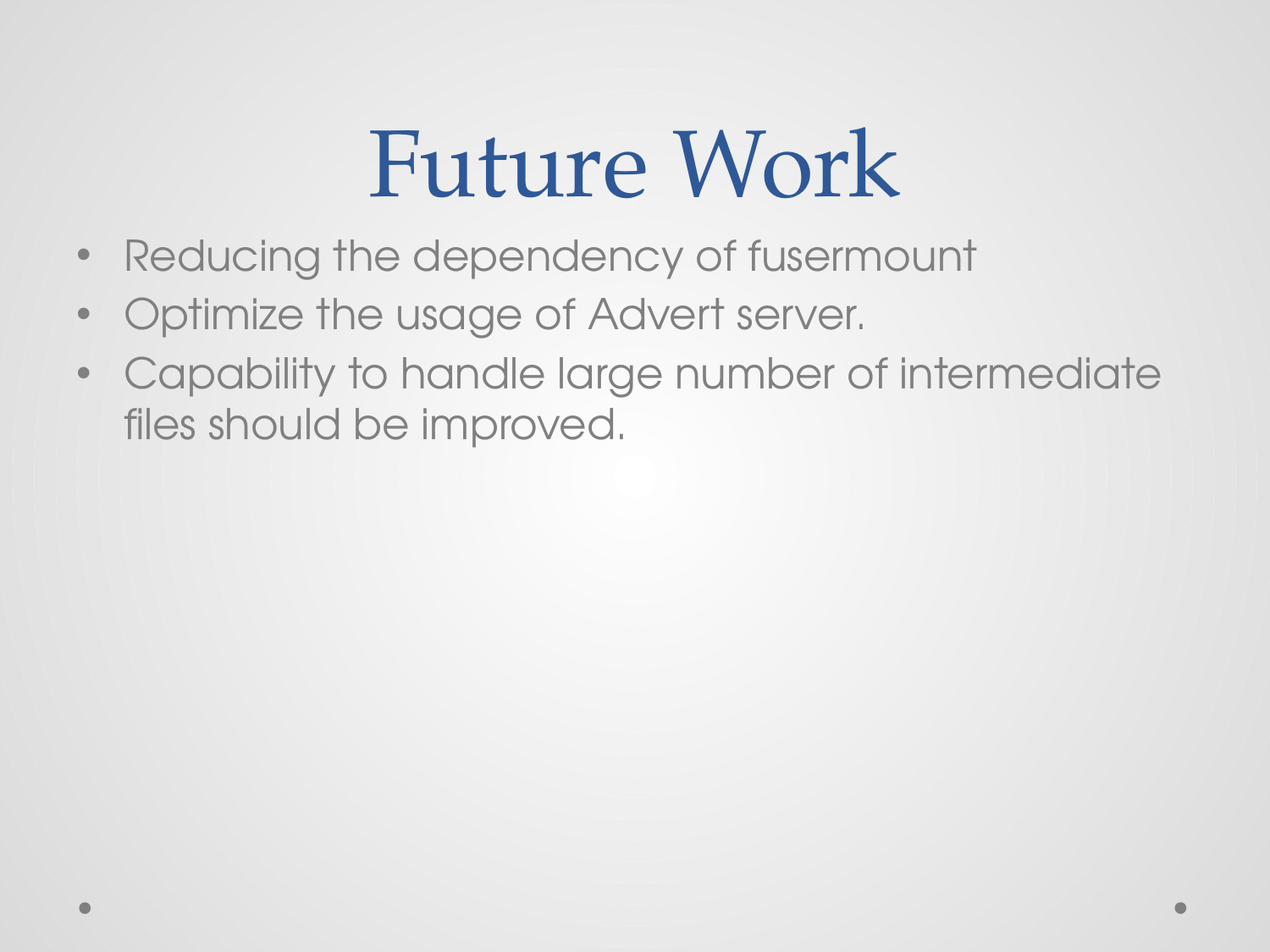

# Future Work
Reducing the dependency of fusermount
Optimize the usage of Advert server.
Capability to handle large number of intermediate files should be improved.